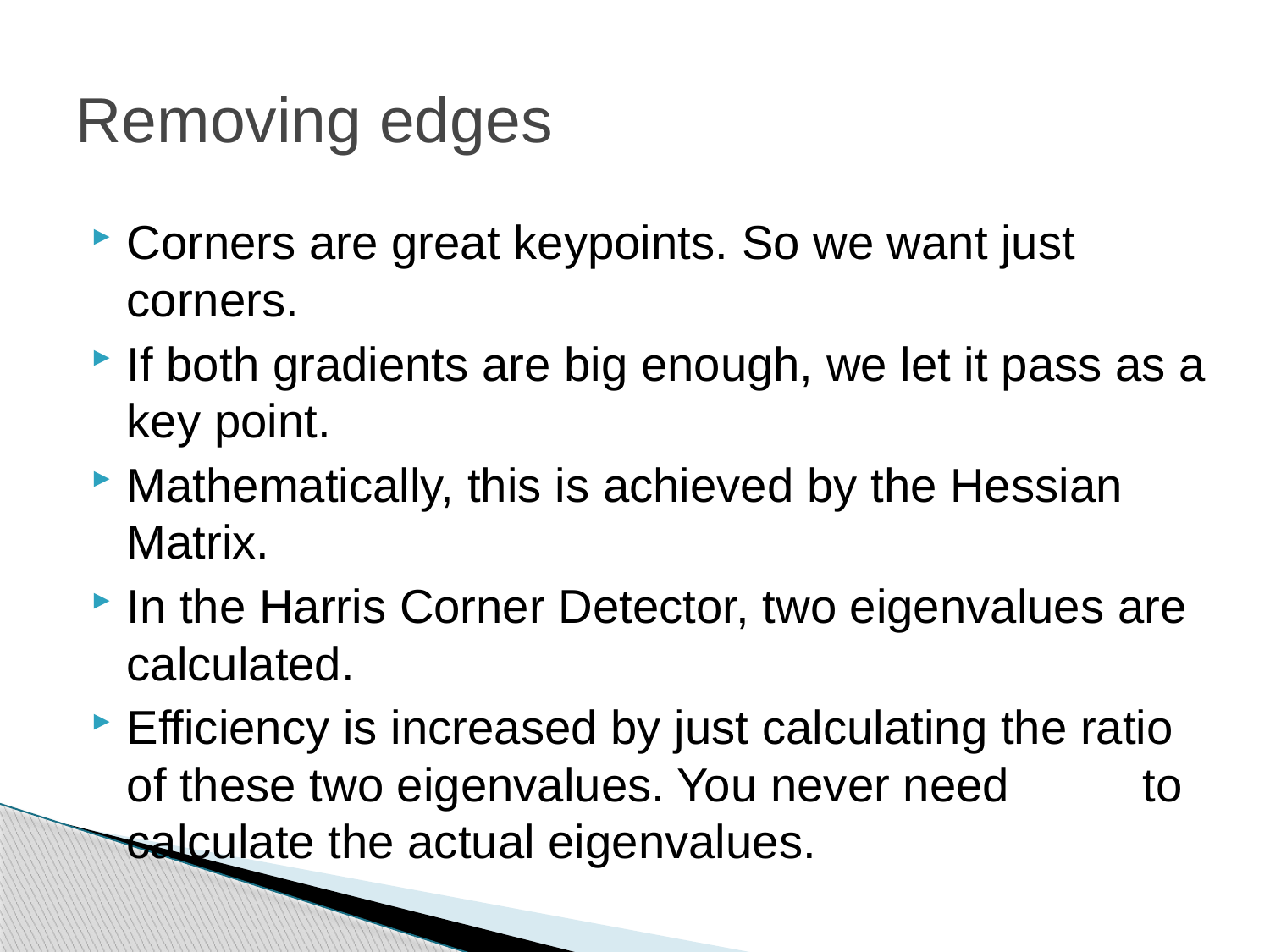

# Removing edges
Corners are great keypoints. So we want just corners.
If both gradients are big enough, we let it pass as a key point.
Mathematically, this is achieved by the Hessian Matrix.
In the Harris Corner Detector, two eigenvalues are calculated.
Efficiency is increased by just calculating the ratio of these two eigenvalues. You never need 	to calculate the actual eigenvalues.